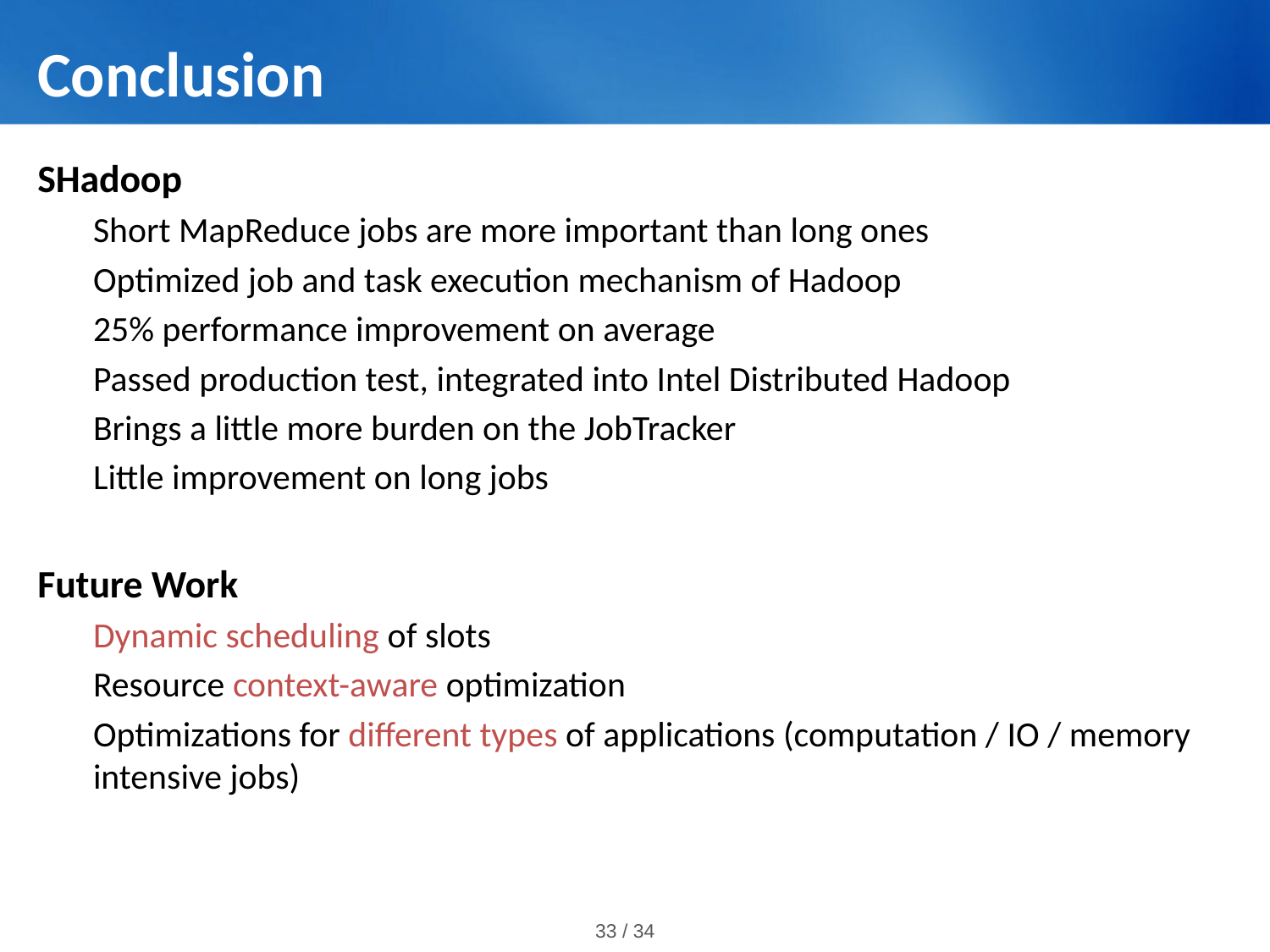

# Conclusion
SHadoop
Short MapReduce jobs are more important than long ones
Optimized job and task execution mechanism of Hadoop
25% performance improvement on average
Passed production test, integrated into Intel Distributed Hadoop
Brings a little more burden on the JobTracker
Little improvement on long jobs

Future Work
Dynamic scheduling of slots
Resource context-aware optimization
Optimizations for different types of applications (computation / IO / memory intensive jobs)